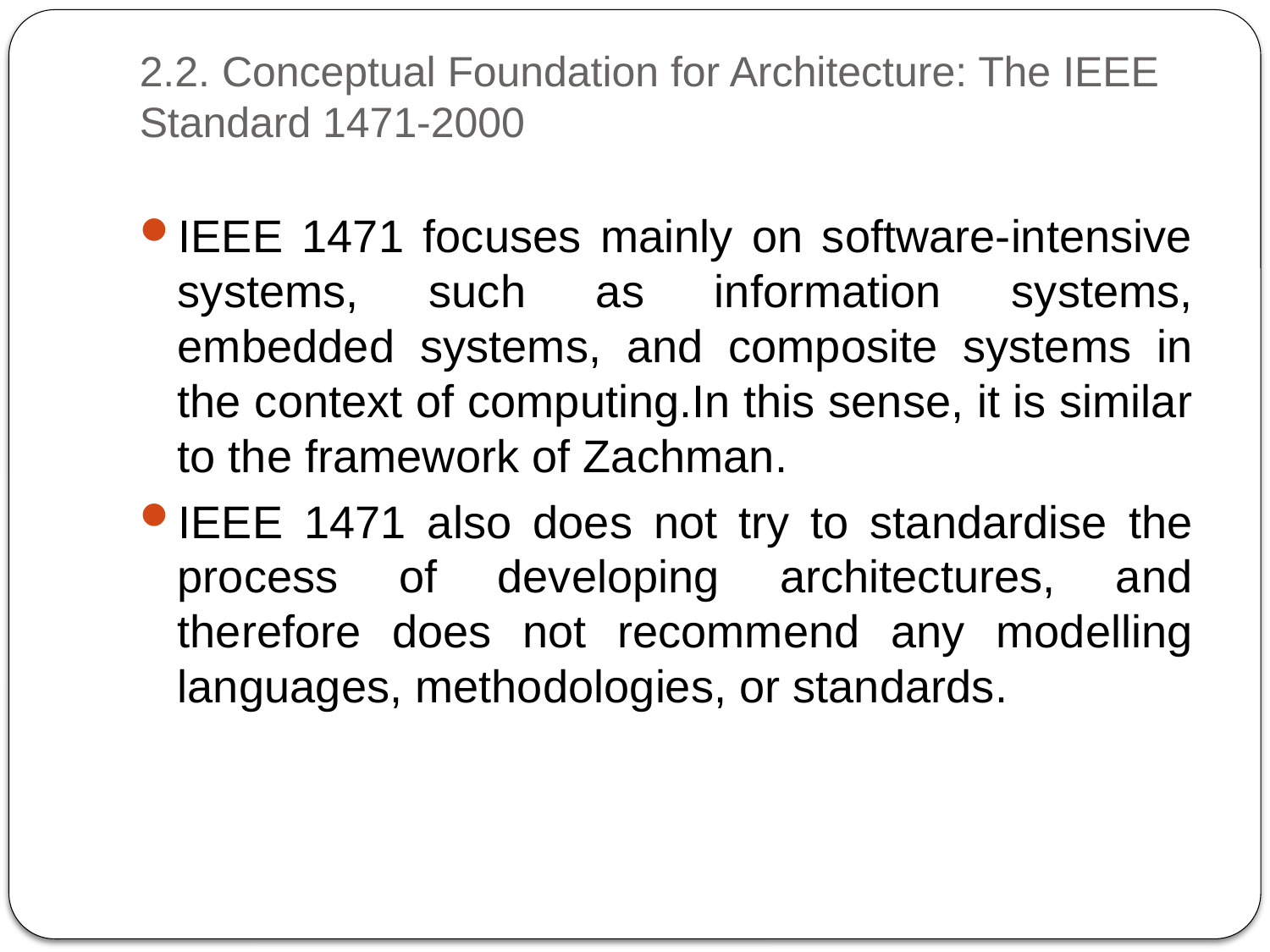

# 2.2. Conceptual Foundation for Architecture: The IEEE Standard 1471-2000
IEEE 1471 focuses mainly on software-intensive systems, such as information systems, embedded systems, and composite systems in the context of computing.In this sense, it is similar to the framework of Zachman.
IEEE 1471 also does not try to standardise the process of developing architectures, and therefore does not recommend any modelling languages, methodologies, or standards.